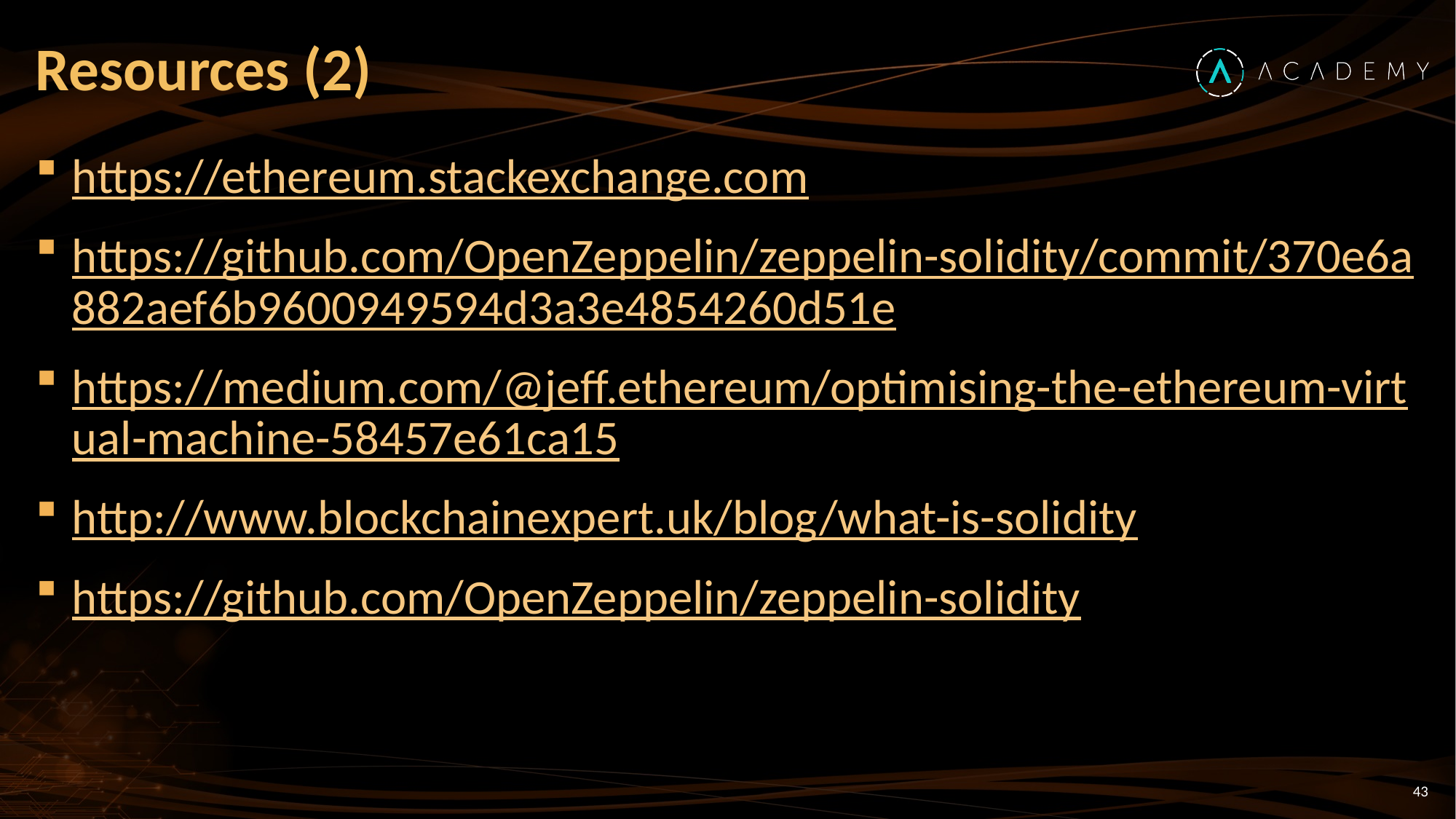

# Resources (2)
https://ethereum.stackexchange.com
https://github.com/OpenZeppelin/zeppelin-solidity/commit/370e6a882aef6b9600949594d3a3e4854260d51e
https://medium.com/@jeff.ethereum/optimising-the-ethereum-virtual-machine-58457e61ca15
http://www.blockchainexpert.uk/blog/what-is-solidity
https://github.com/OpenZeppelin/zeppelin-solidity

43